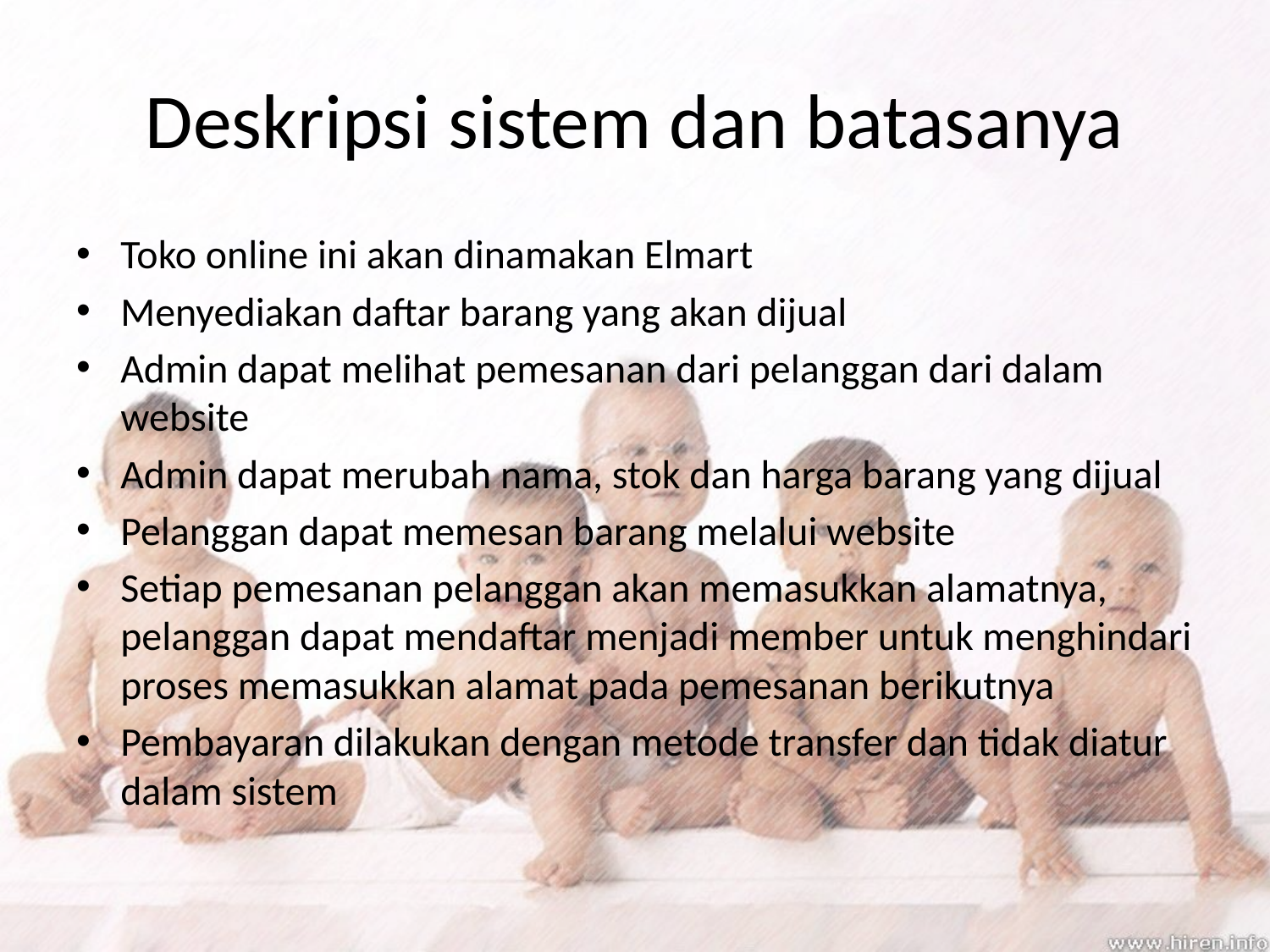

# Deskripsi sistem dan batasanya
Toko online ini akan dinamakan Elmart
Menyediakan daftar barang yang akan dijual
Admin dapat melihat pemesanan dari pelanggan dari dalam website
Admin dapat merubah nama, stok dan harga barang yang dijual
Pelanggan dapat memesan barang melalui website
Setiap pemesanan pelanggan akan memasukkan alamatnya, pelanggan dapat mendaftar menjadi member untuk menghindari proses memasukkan alamat pada pemesanan berikutnya
Pembayaran dilakukan dengan metode transfer dan tidak diatur dalam sistem